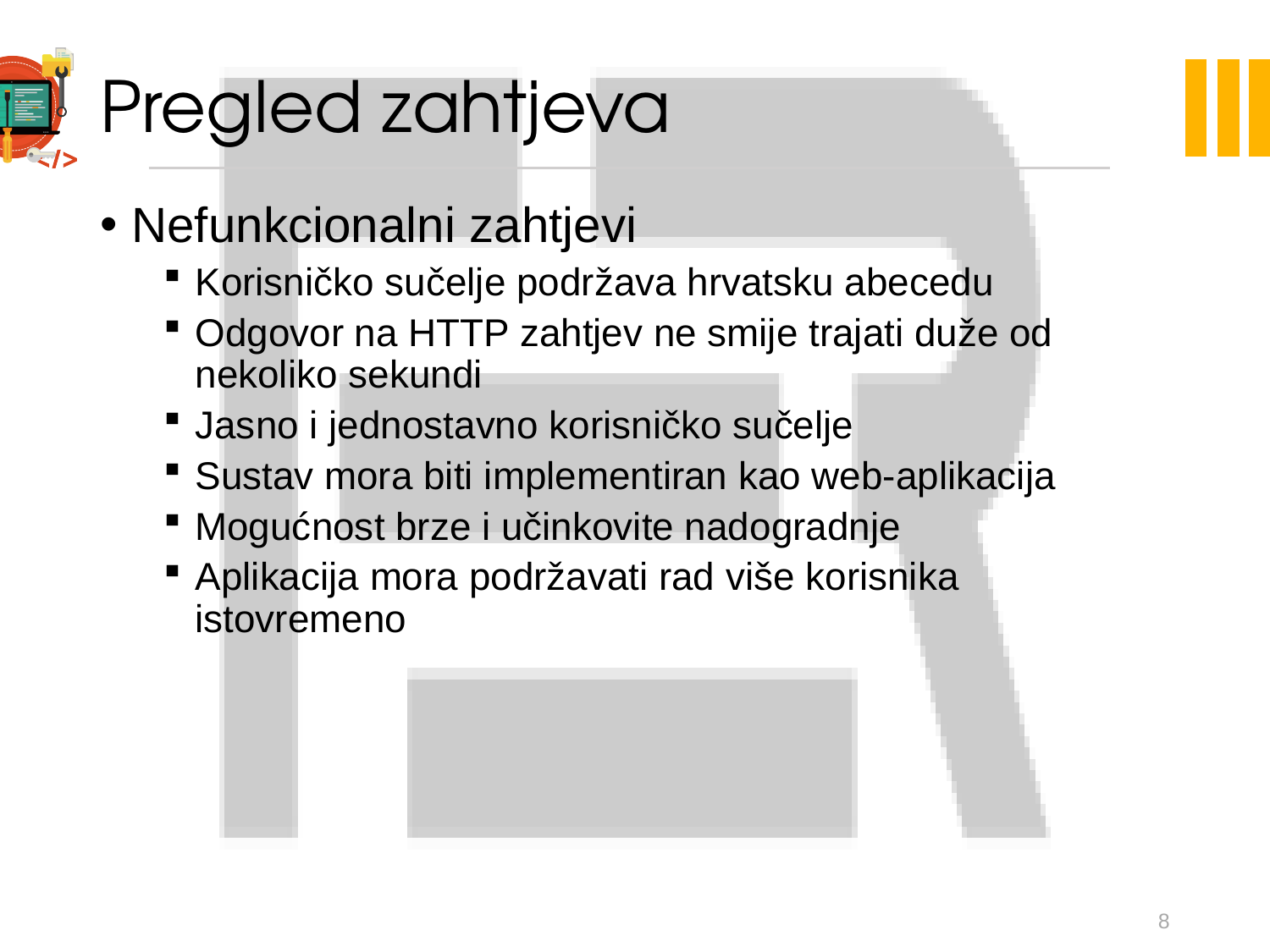

# Pregled zahtjeva
Nefunkcionalni zahtjevi
Korisničko sučelje podržava hrvatsku abecedu
Odgovor na HTTP zahtjev ne smije trajati duže od nekoliko sekundi
Jasno i jednostavno korisničko sučelje
Sustav mora biti implementiran kao web-aplikacija
Mogućnost brze i učinkovite nadogradnje
Aplikacija mora podržavati rad više korisnika istovremeno
8